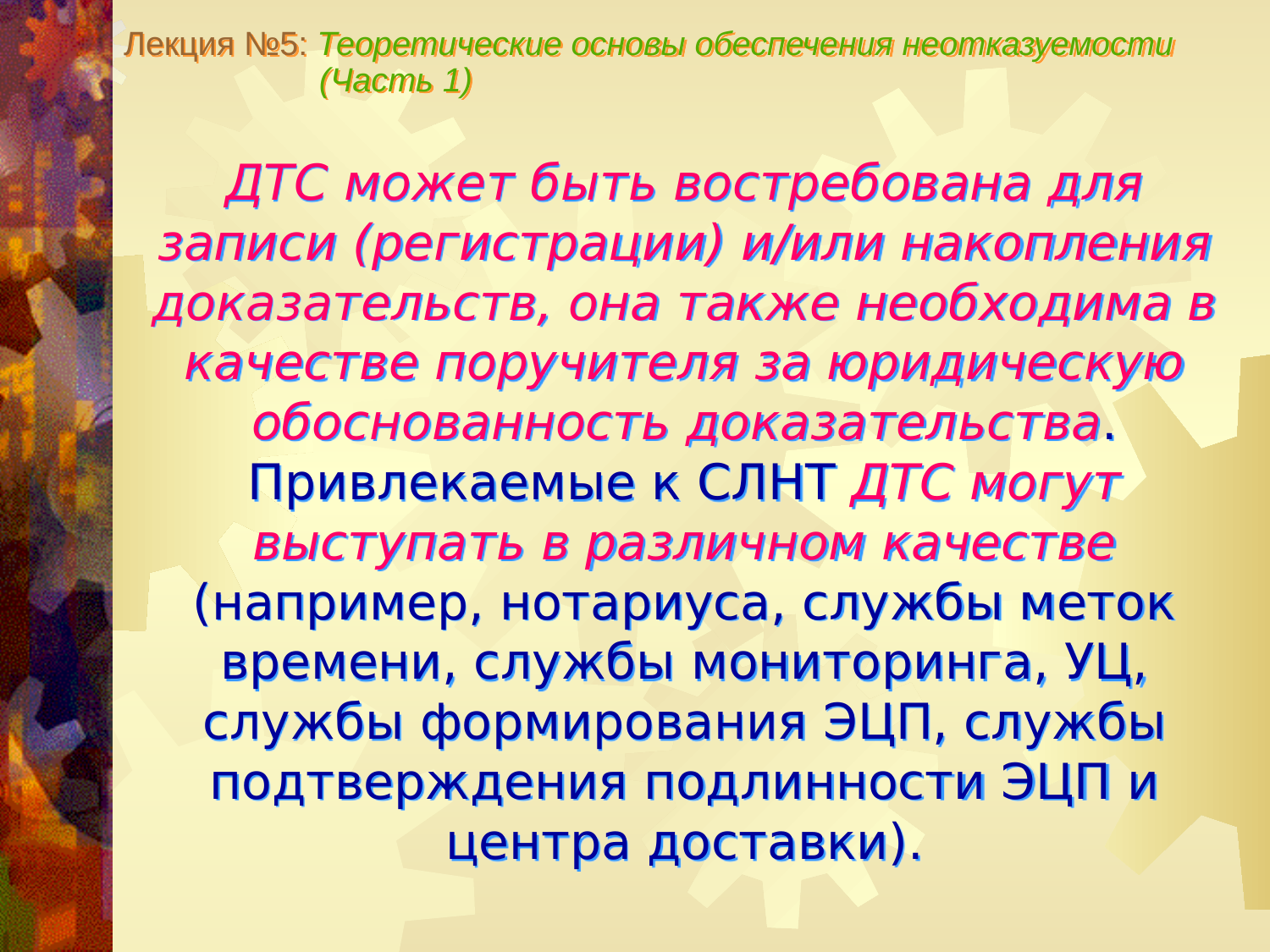

Лекция №5: Теоретические основы обеспечения неотказуемости
                       (Часть 1)
ДТС может быть востребована для записи (регистрации) и/или накопления доказательств, она также необходима в качестве поручителя за юридическую обоснованность доказательства. Привлекаемые к СЛНТ ДТС могут выступать в различном качестве (например, нотариуса, службы меток времени, службы мониторинга, УЦ, службы формирования ЭЦП, службы подтверждения подлинности ЭЦП и центра доставки).